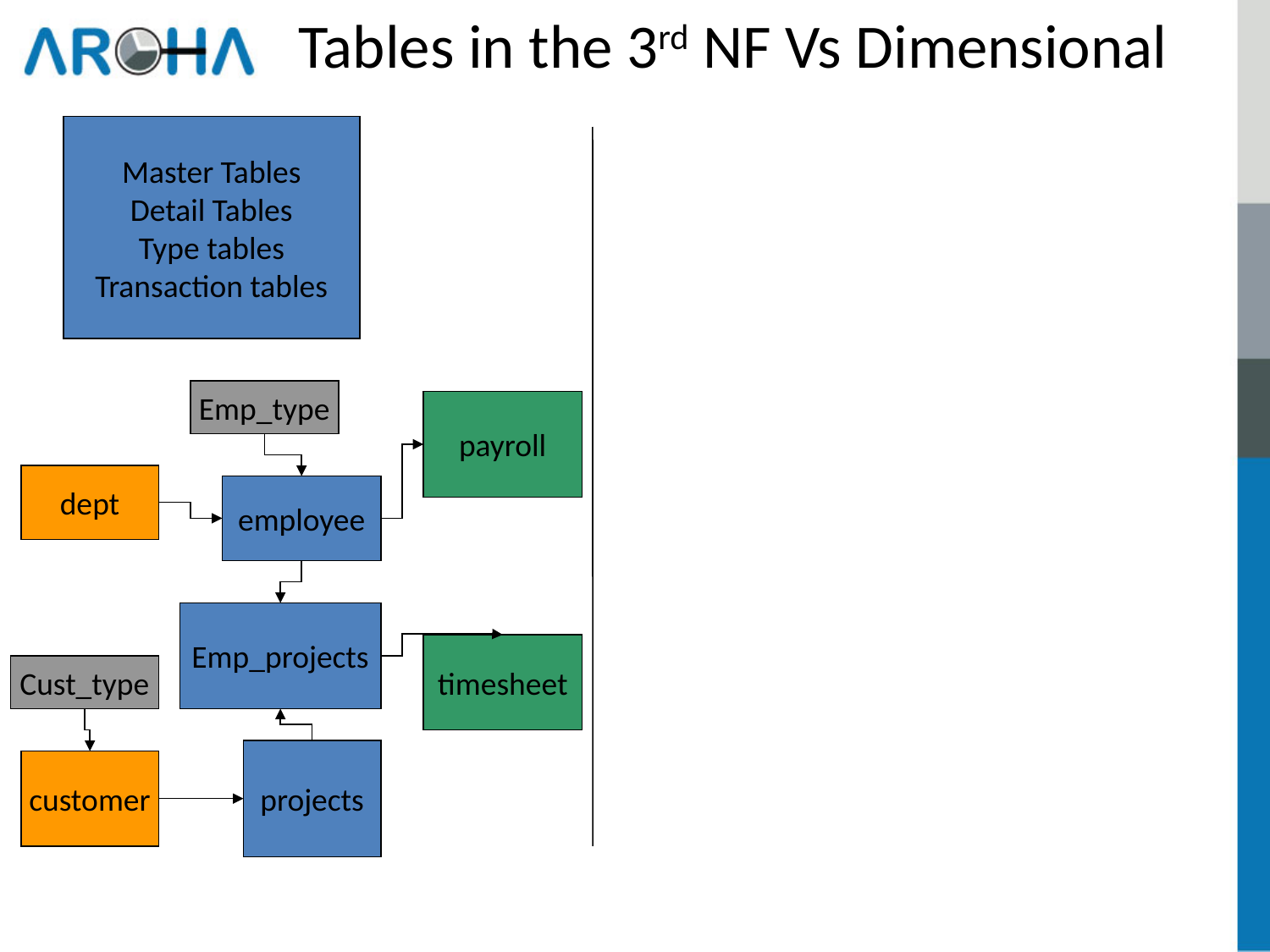

# Tables in the 3rd NF Vs Dimensional
Master Tables
Detail Tables
Type tables
Transaction tables

Emp_type
payroll
dept
employee
Emp_projects
timesheet
Cust_type
projects
customer